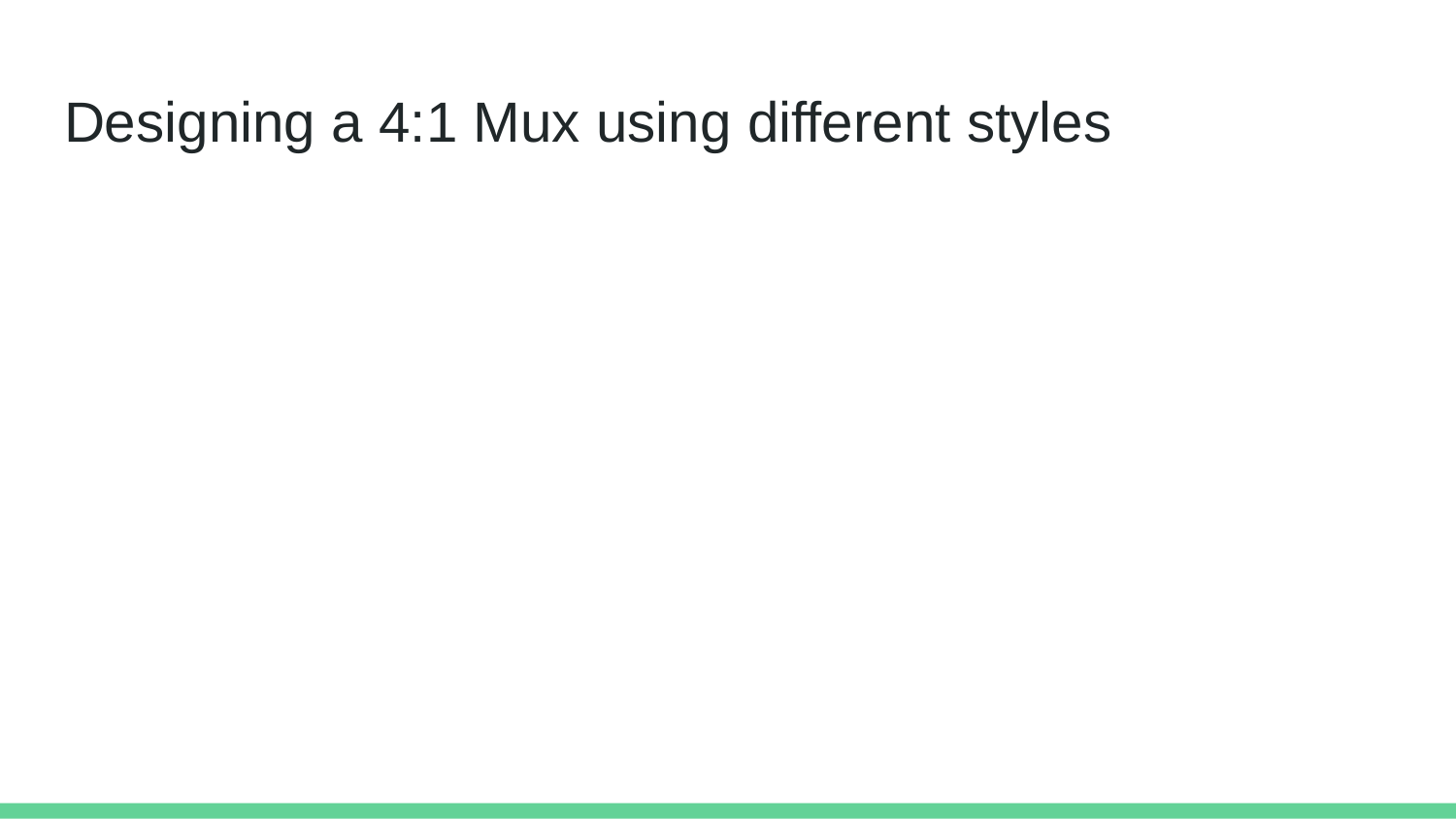

# Designing a 4:1 Mux using different styles